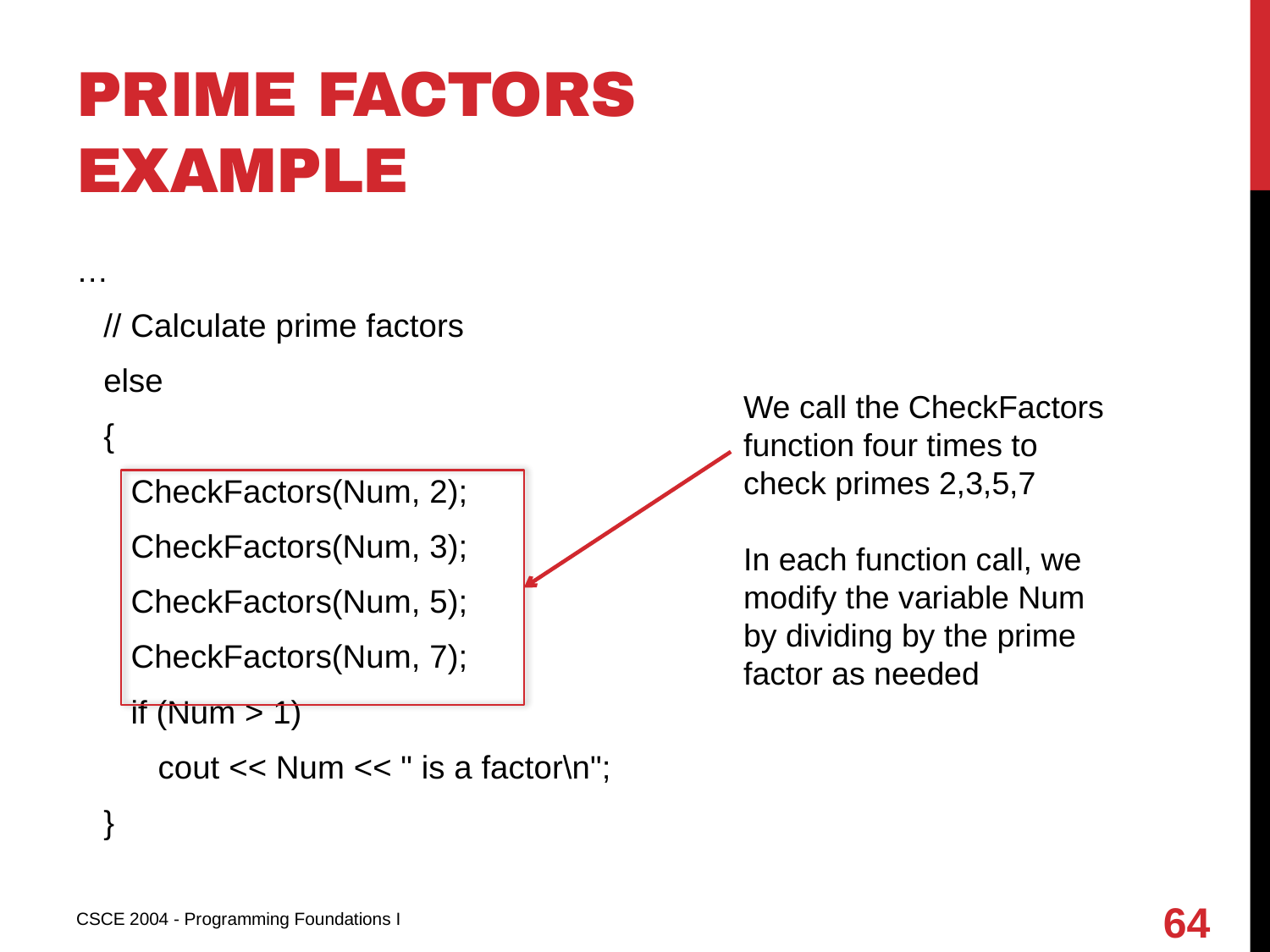

# Prime factors example
…
   // Calculate prime factors
   else
   {
      CheckFactors(Num, 2);
      CheckFactors(Num, 3);
      CheckFactors(Num, 5);
      CheckFactors(Num, 7);
      if (Num > 1)
         cout << Num << " is a factor\n";
   }
We call the CheckFactors function four times to check primes 2,3,5,7

In each function call, we modify the variable Num by dividing by the prime factor as needed

64
CSCE 2004 - Programming Foundations I